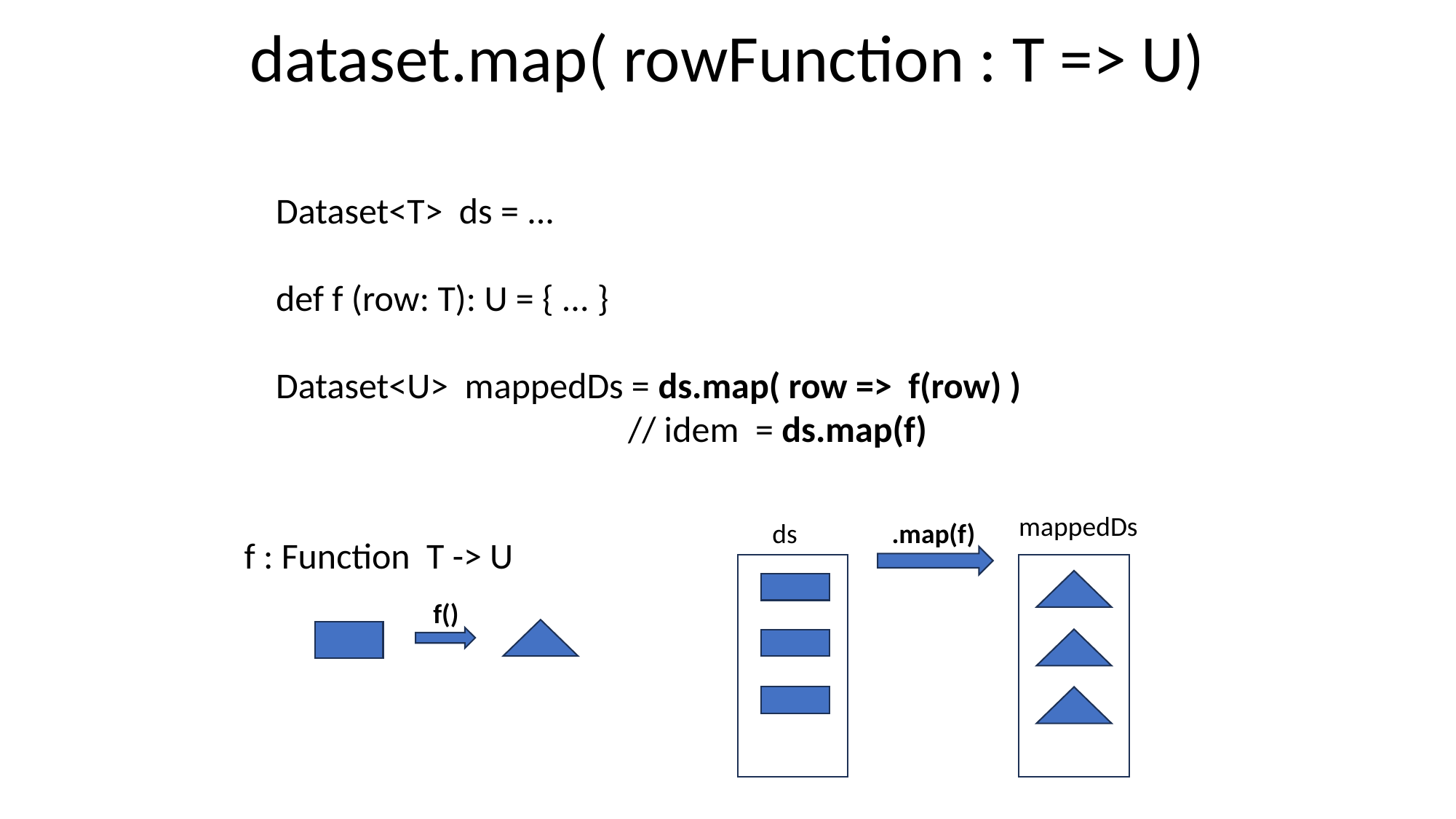

# dataset.map( rowFunction : T => U)
Dataset<T>  ds = ...

def f (row: T): U = { ... }

Dataset<U>  mappedDs = ds.map( row =>  f(row) )
                                           // idem  = ds.map(f)

mappedDs
ds
.map(f)
f : Function  T -> U

f()